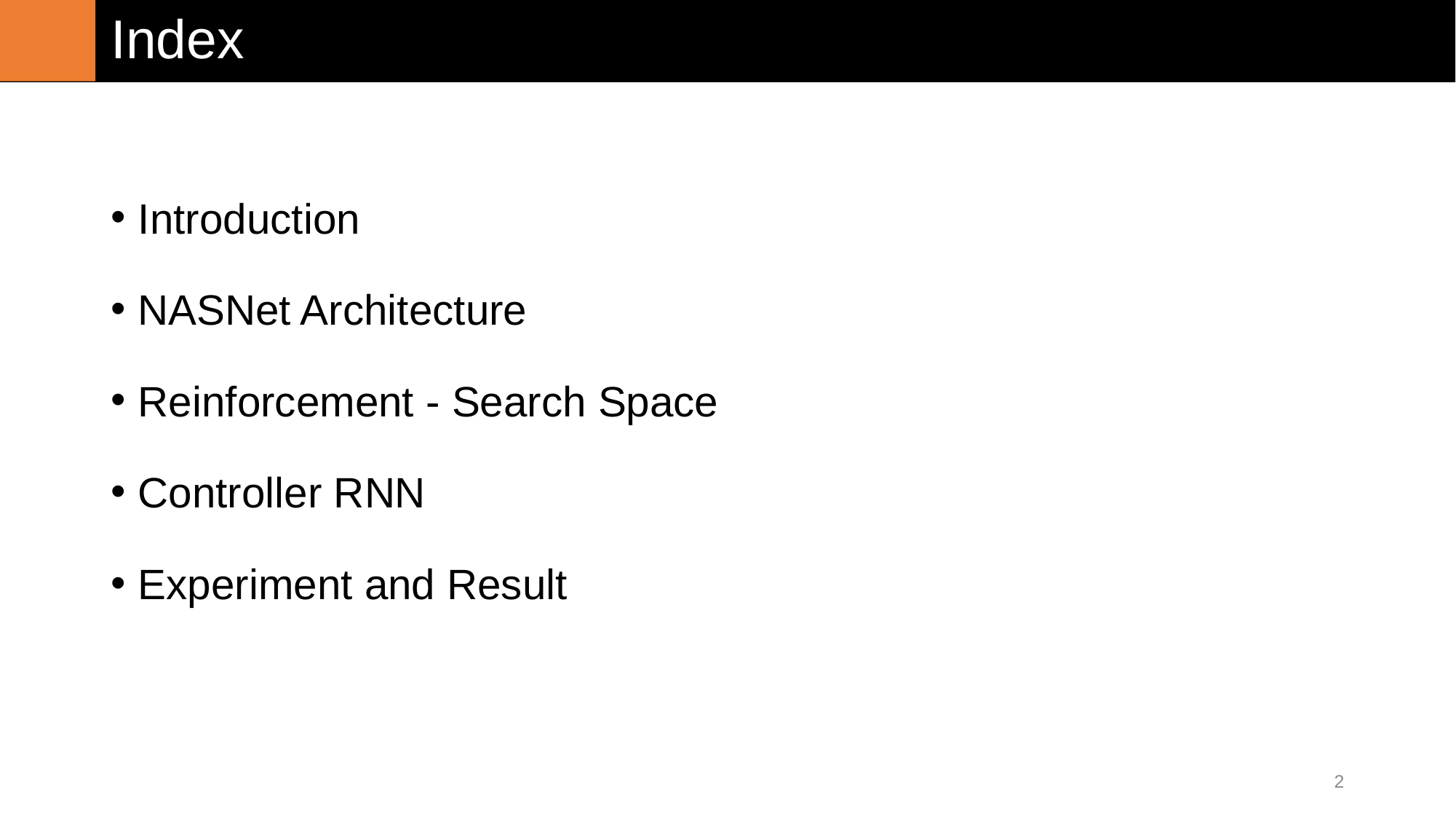

# Index
Introduction
NASNet Architecture
Reinforcement - Search Space
Controller RNN
Experiment and Result
2